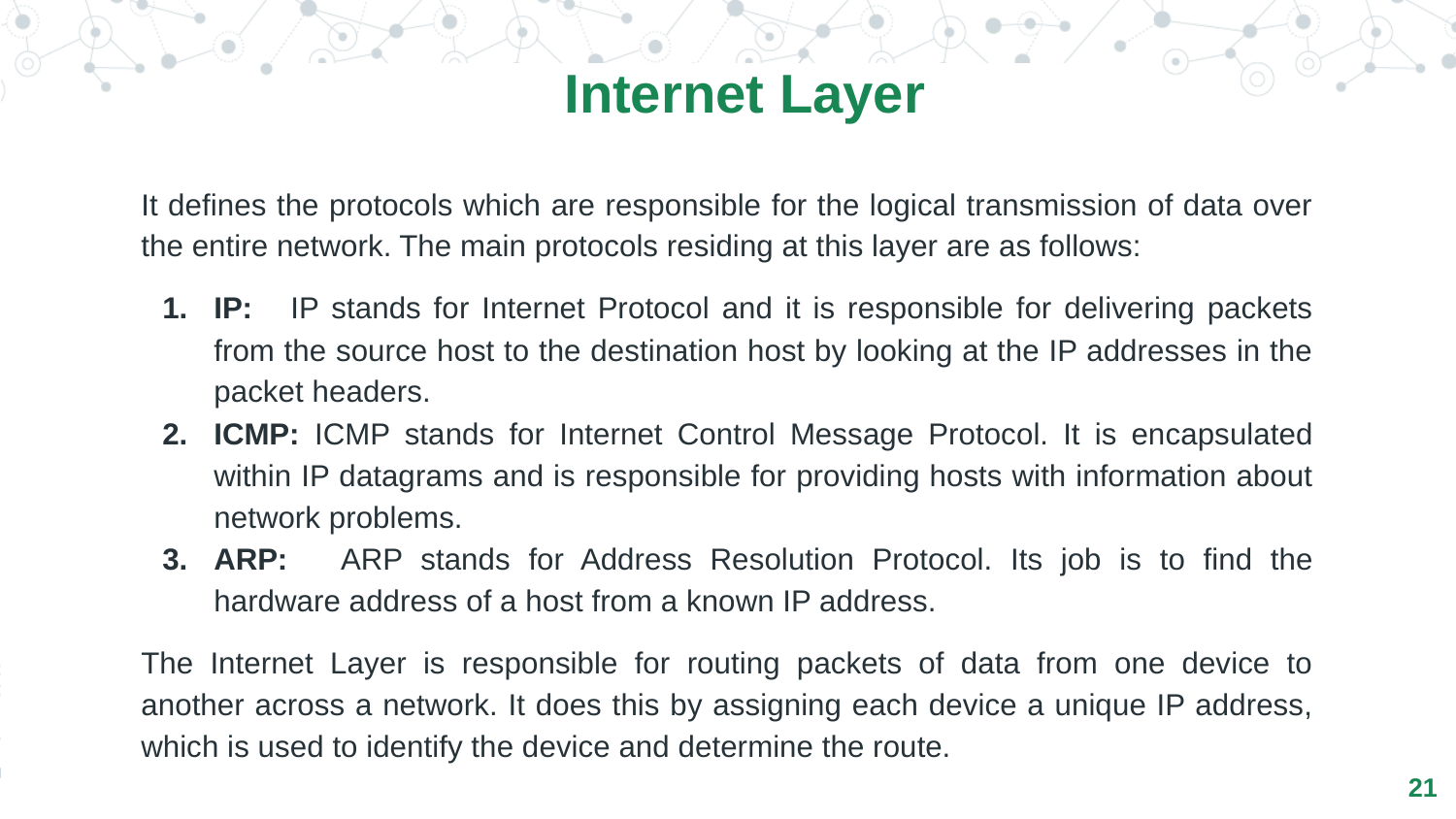

Internet Layer

It defines the protocols which are responsible for the logical transmission of data over the entire network. The main protocols residing at this layer are as follows:
IP:   IP stands for Internet Protocol and it is responsible for delivering packets from the source host to the destination host by looking at the IP addresses in the packet headers.
ICMP: ICMP stands for Internet Control Message Protocol. It is encapsulated within IP datagrams and is responsible for providing hosts with information about network problems.
ARP:   ARP stands for Address Resolution Protocol. Its job is to find the hardware address of a host from a known IP address.
The Internet Layer is responsible for routing packets of data from one device to another across a network. It does this by assigning each device a unique IP address, which is used to identify the device and determine the route.
21